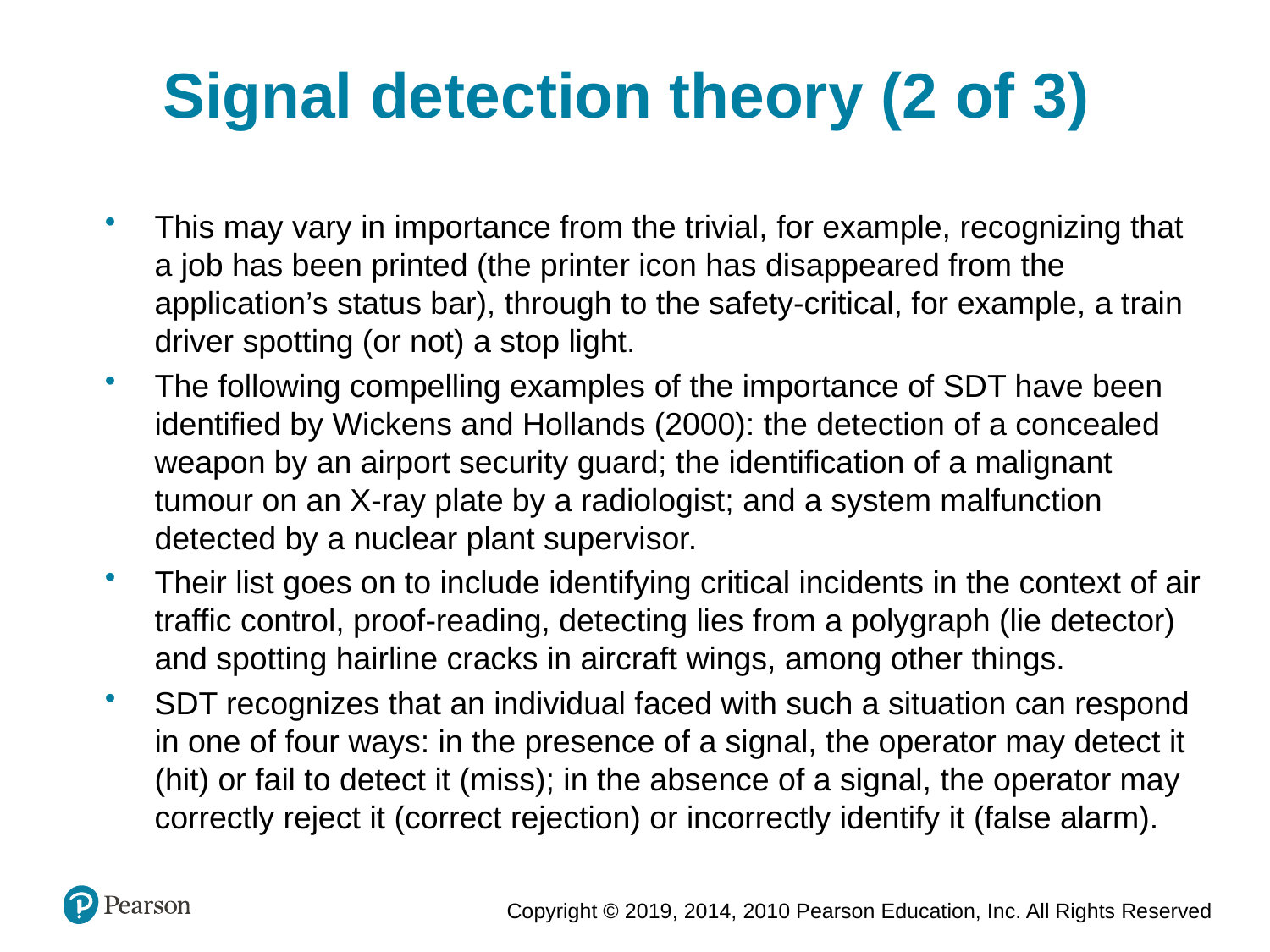

Signal detection theory (2 of 3)
This may vary in importance from the trivial, for example, recognizing that a job has been printed (the printer icon has disappeared from the application’s status bar), through to the safety-critical, for example, a train driver spotting (or not) a stop light.
The following compelling examples of the importance of SDT have been identified by Wickens and Hollands (2000): the detection of a concealed weapon by an airport security guard; the identification of a malignant tumour on an X-ray plate by a radiologist; and a system malfunction detected by a nuclear plant supervisor.
Their list goes on to include identifying critical incidents in the context of air traffic control, proof-reading, detecting lies from a polygraph (lie detector) and spotting hairline cracks in aircraft wings, among other things.
SDT recognizes that an individual faced with such a situation can respond in one of four ways: in the presence of a signal, the operator may detect it (hit) or fail to detect it (miss); in the absence of a signal, the operator may correctly reject it (correct rejection) or incorrectly identify it (false alarm).